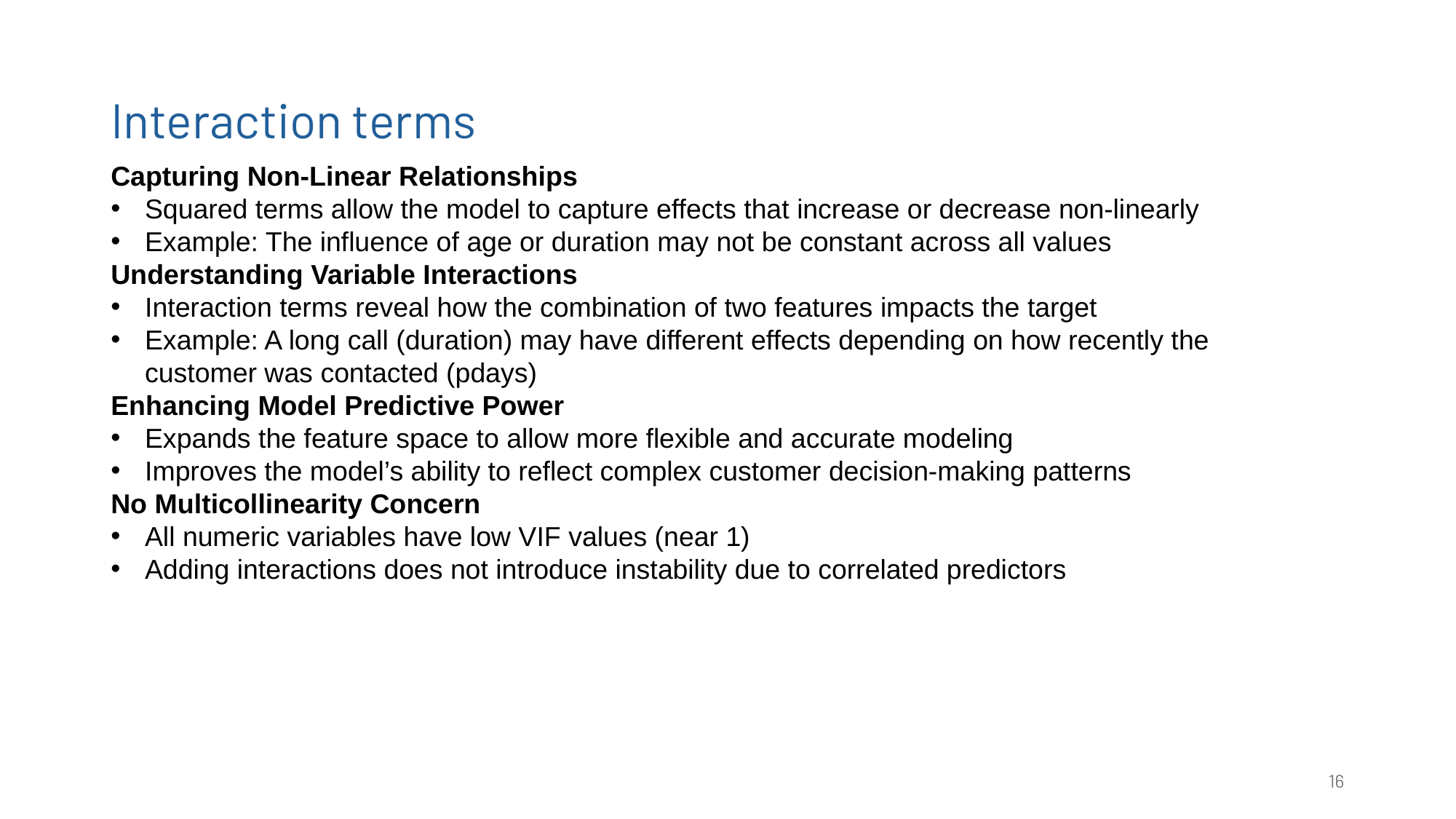

# Interaction terms
Capturing Non-Linear Relationships
Squared terms allow the model to capture effects that increase or decrease non-linearly
Example: The influence of age or duration may not be constant across all values
Understanding Variable Interactions
Interaction terms reveal how the combination of two features impacts the target
Example: A long call (duration) may have different effects depending on how recently the customer was contacted (pdays)
Enhancing Model Predictive Power
Expands the feature space to allow more flexible and accurate modeling
Improves the model’s ability to reflect complex customer decision-making patterns
No Multicollinearity Concern
All numeric variables have low VIF values (near 1)
Adding interactions does not introduce instability due to correlated predictors
16